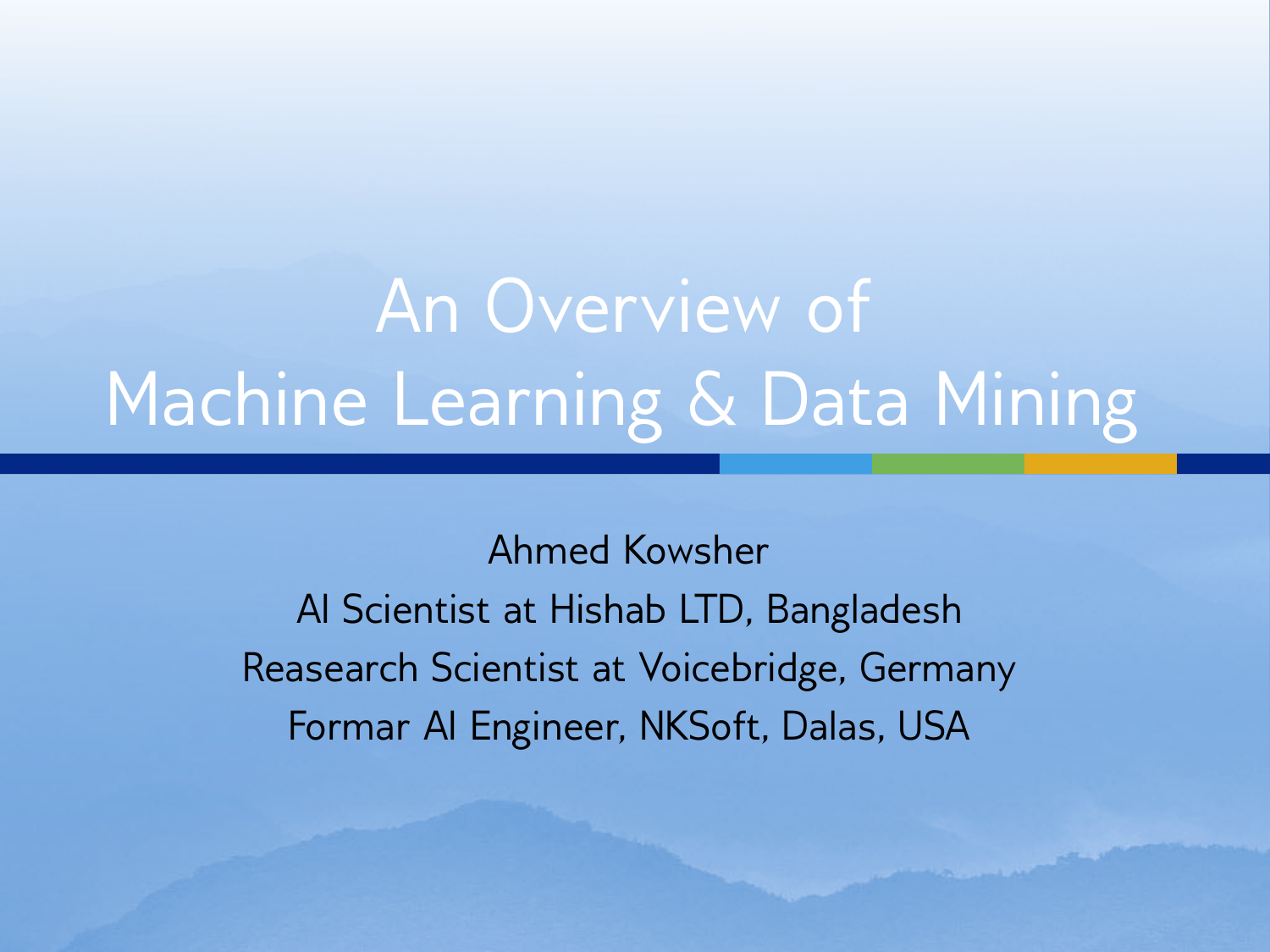

# An Overview of Machine Learning & Data Mining
Ahmed Kowsher
AI Scientist at Hishab LTD, Bangladesh
Reasearch Scientist at Voicebridge, Germany
Formar AI Engineer, NKSoft, Dalas, USA